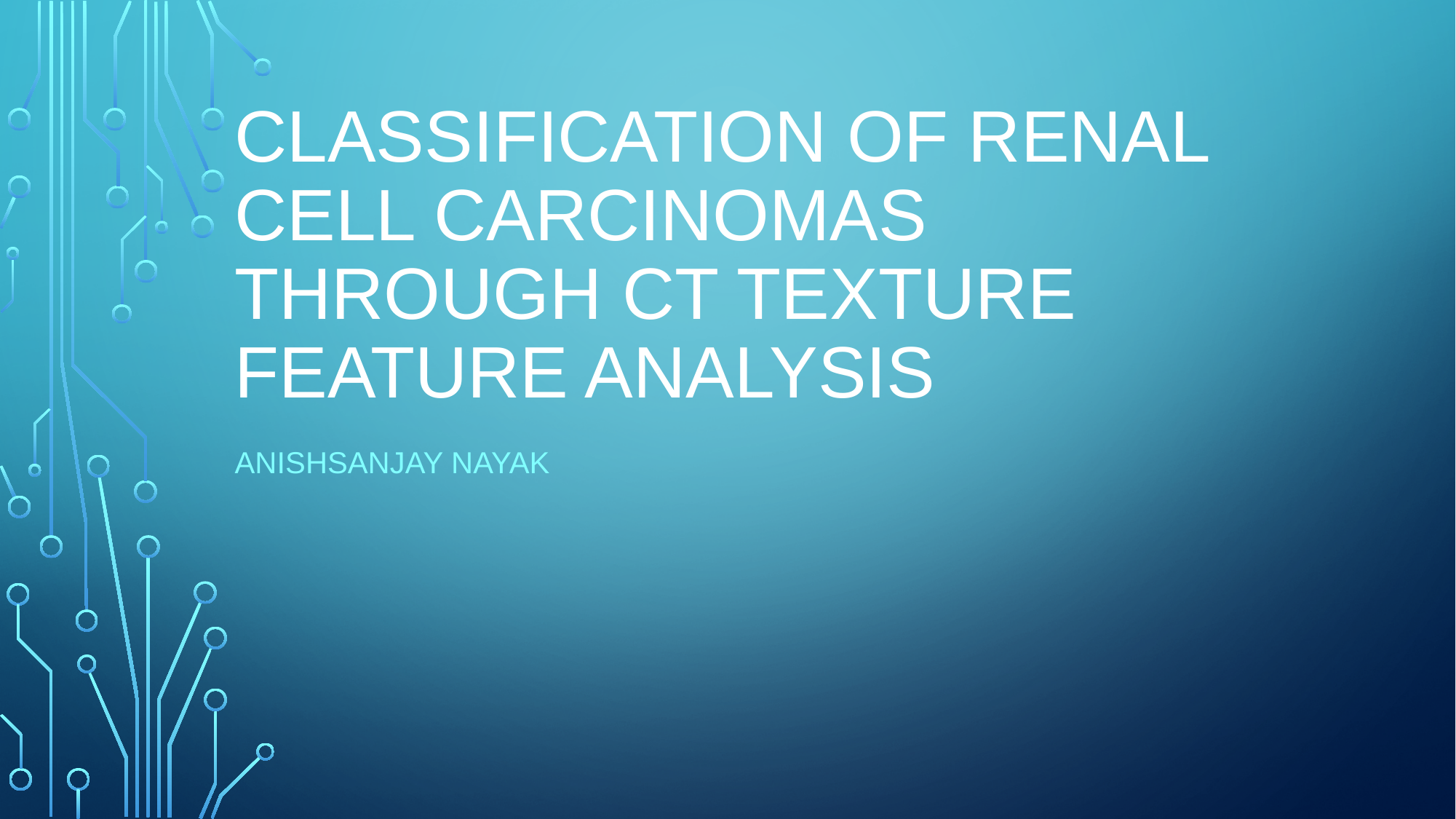

# Classification of renal cell carcinomas through ct texture feature analysis
anishsanjay nayak